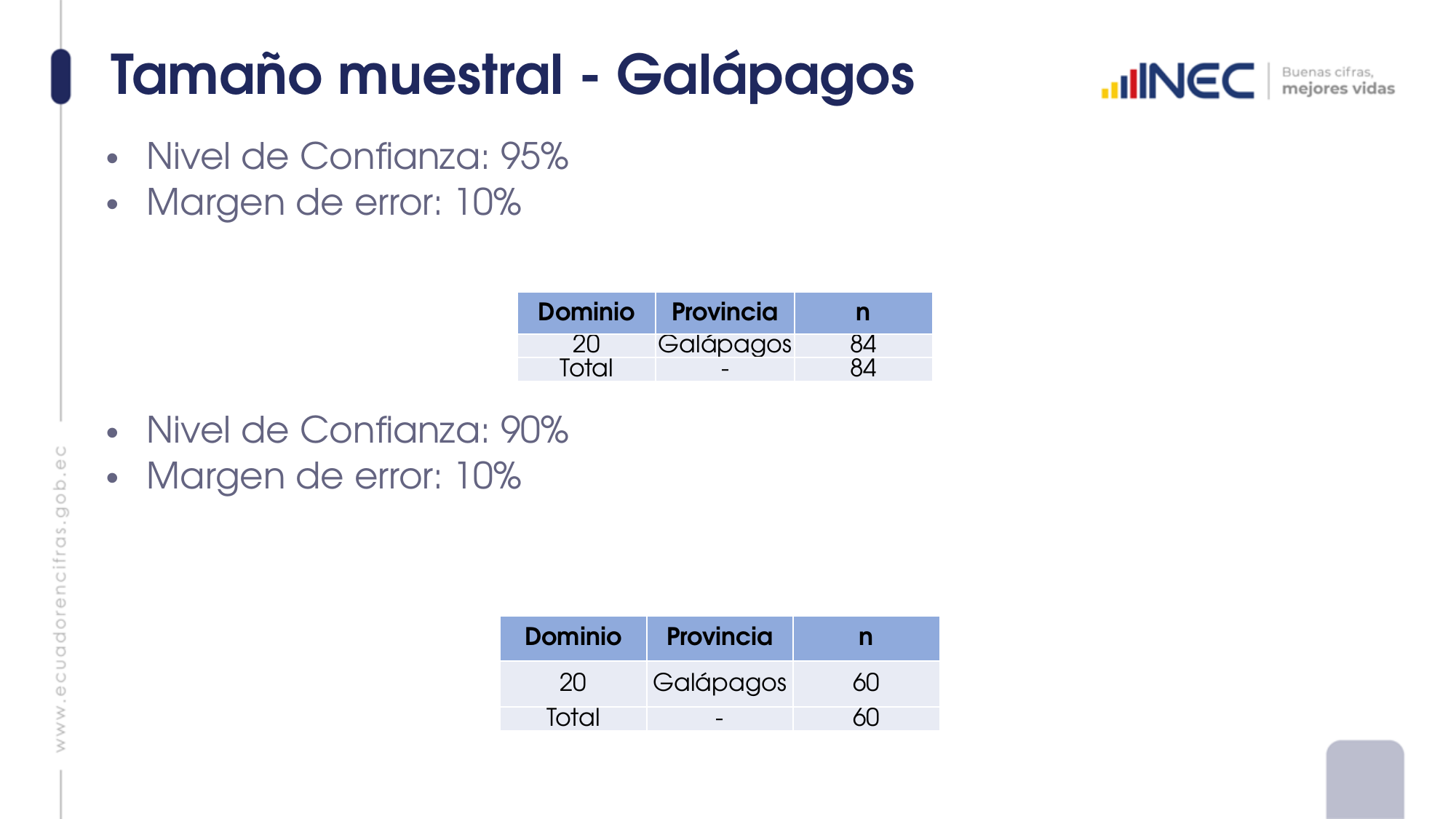

# Tamaño muestral - Galápagos
Nivel de Confianza: 95%
Margen de error: 10%

Nivel de Confianza: 90%
Margen de error: 10%

| Dominio | Provincia | n |
| --- | --- | --- |
| 20 | Galápagos | 84 |
| Total | - | 84 |
| Dominio | Provincia | n |
| --- | --- | --- |
| 20 | Galápagos | 60 |
| Total | - | 60 |